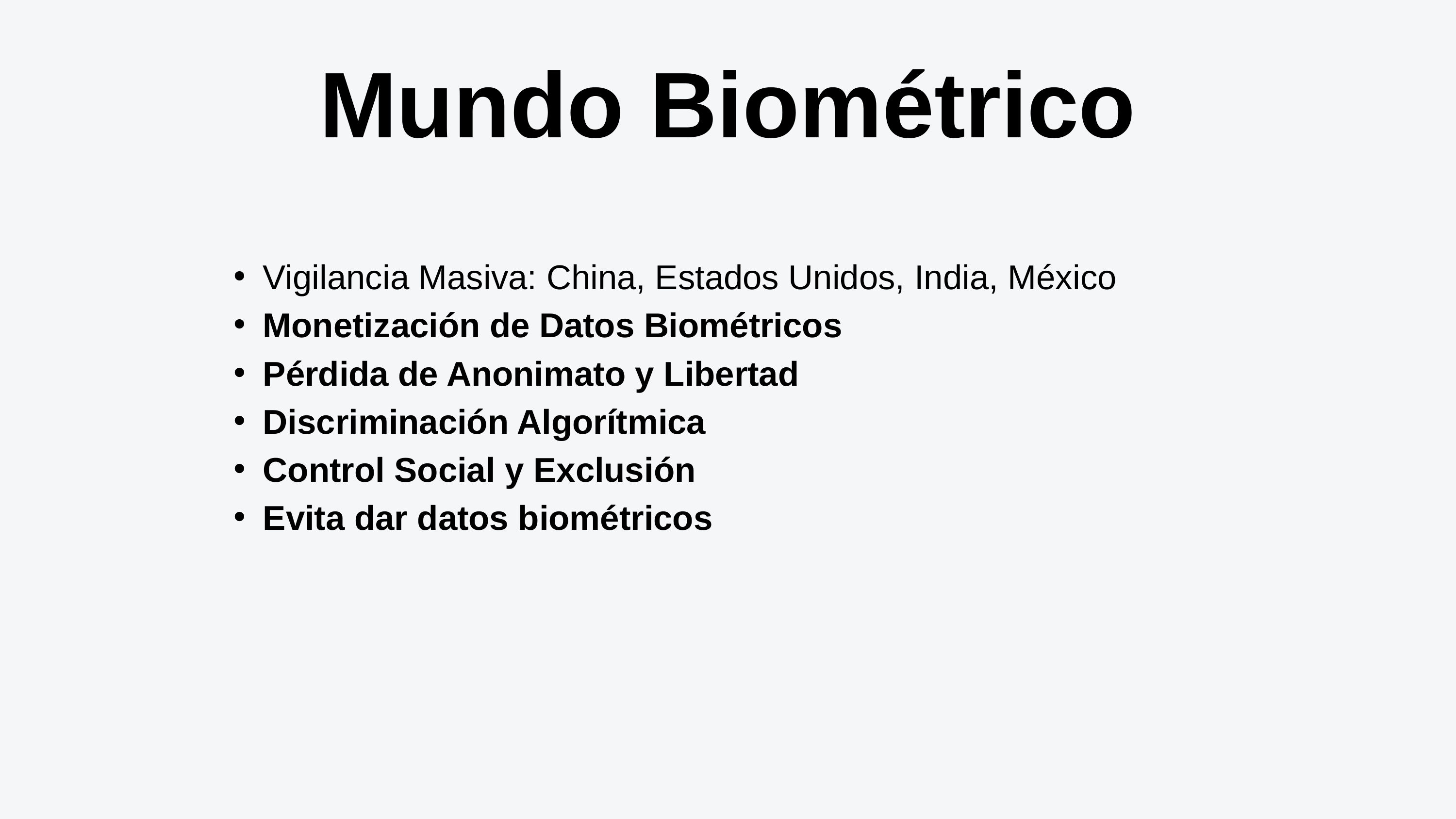

Mundo Biométrico
Vigilancia Masiva: China, Estados Unidos, India, México
Monetización de Datos Biométricos
Pérdida de Anonimato y Libertad
Discriminación Algorítmica
Control Social y Exclusión
Evita dar datos biométricos